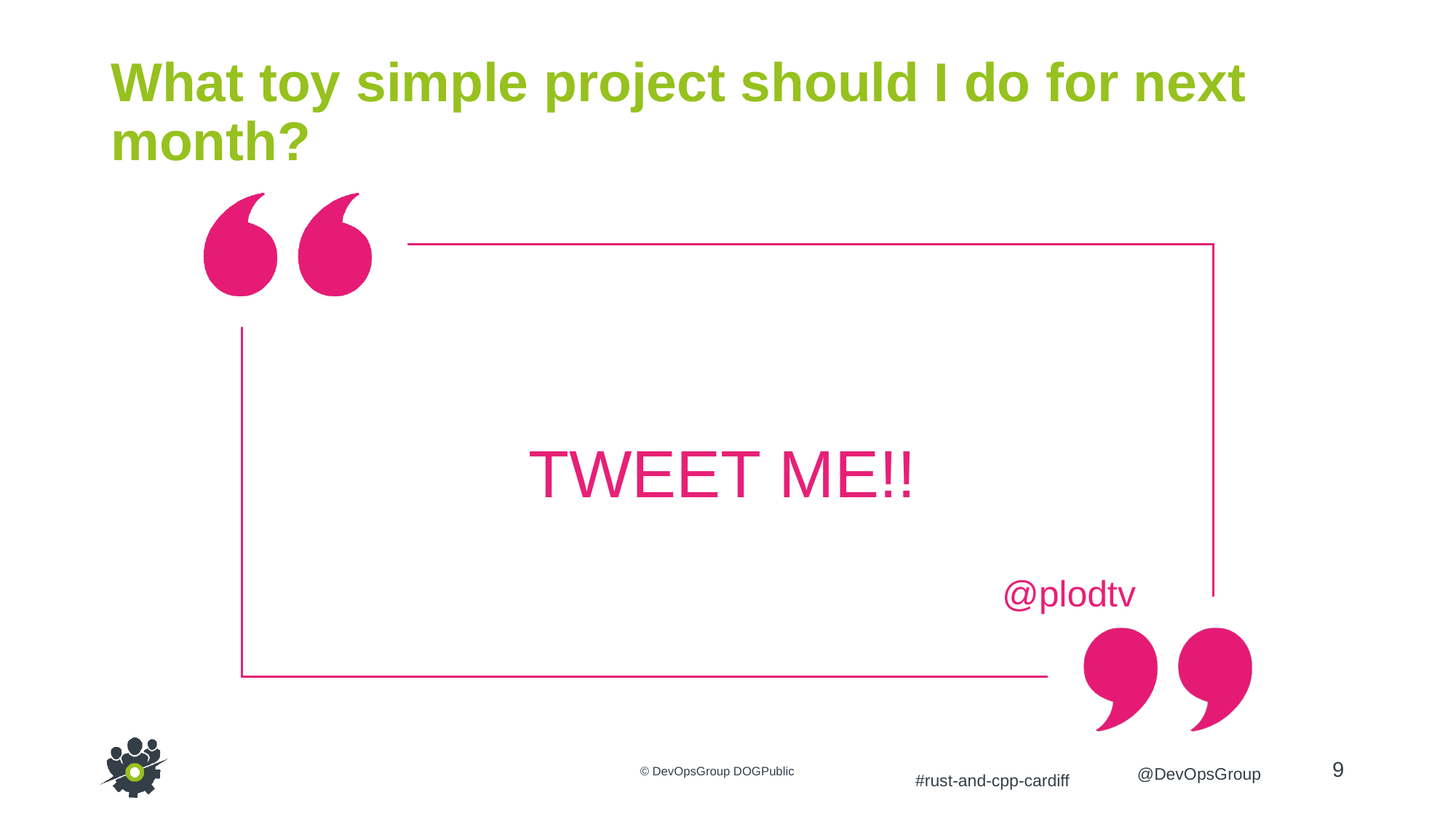

# What toy simple project should I do for next month?
TWEET ME!!
@plodtv
#rust-and-cpp-cardiff